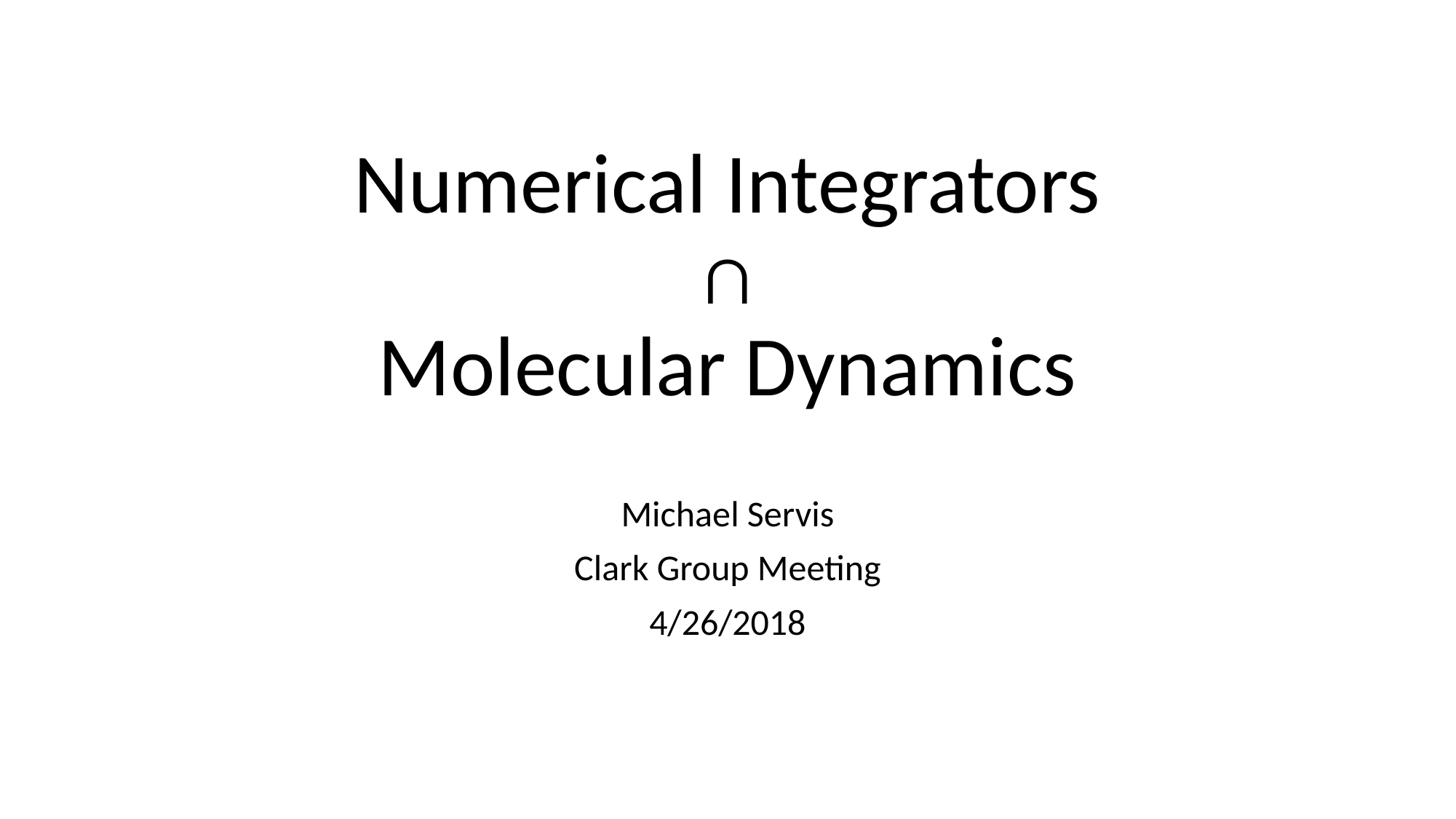

# Numerical Integrators ∩ Molecular Dynamics
Michael Servis
Clark Group Meeting
4/26/2018